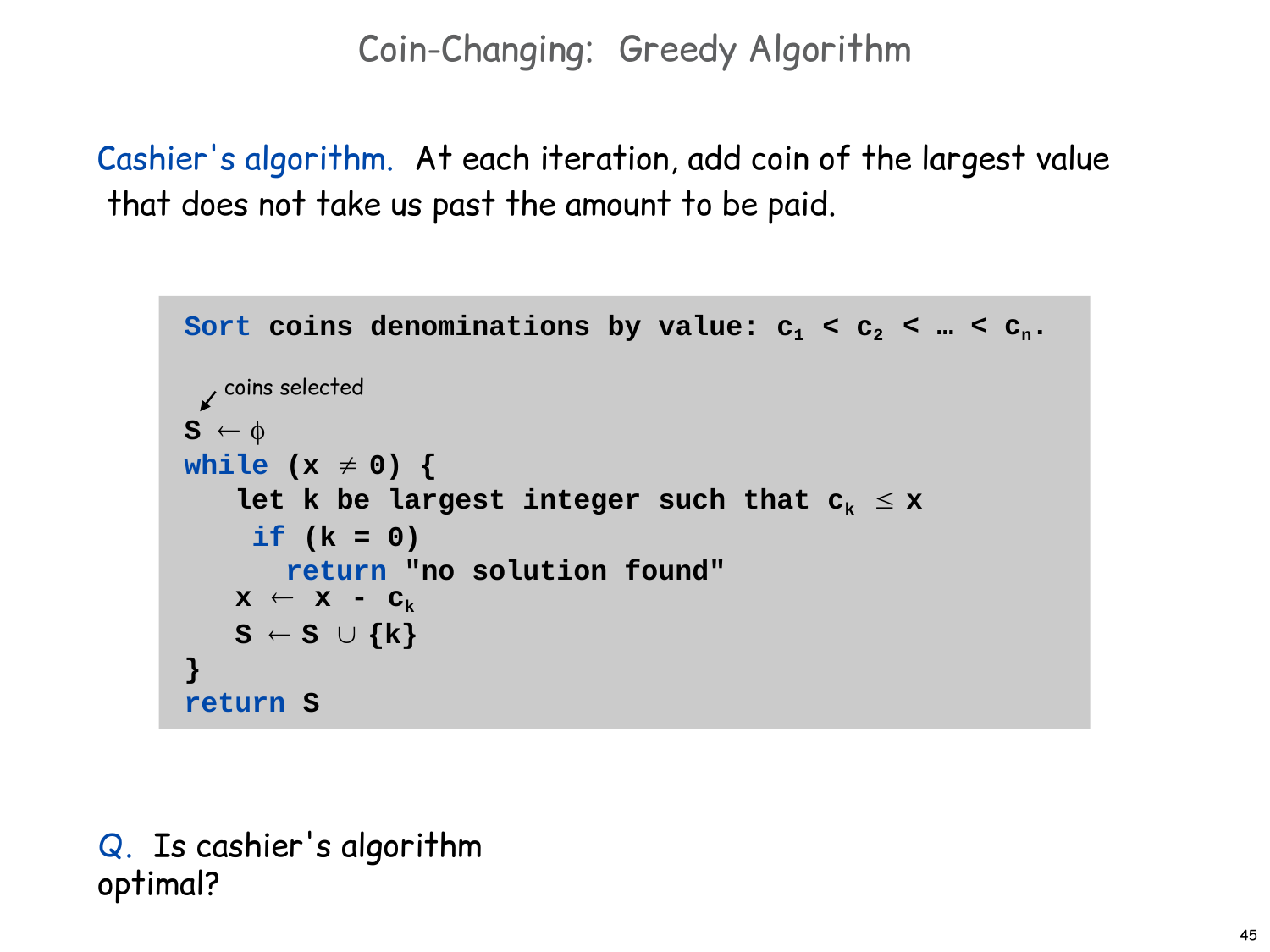

# Coin-Changing:	Greedy Algorithm
Cashier's algorithm.	At each iteration, add coin of the largest value  that does not take us past the amount to be paid.

Sort coins denominations by value: c1 < c2
coins selected
S ← φ
while (x ≠ 0) {
let k be largest integer such that ck ≤ x  if (k = 0)
return "no solution found"
< … < cn.

x ←  x - ck  S ← S ∪ {k}
}
return S
Q.	Is cashier's algorithm optimal?
45